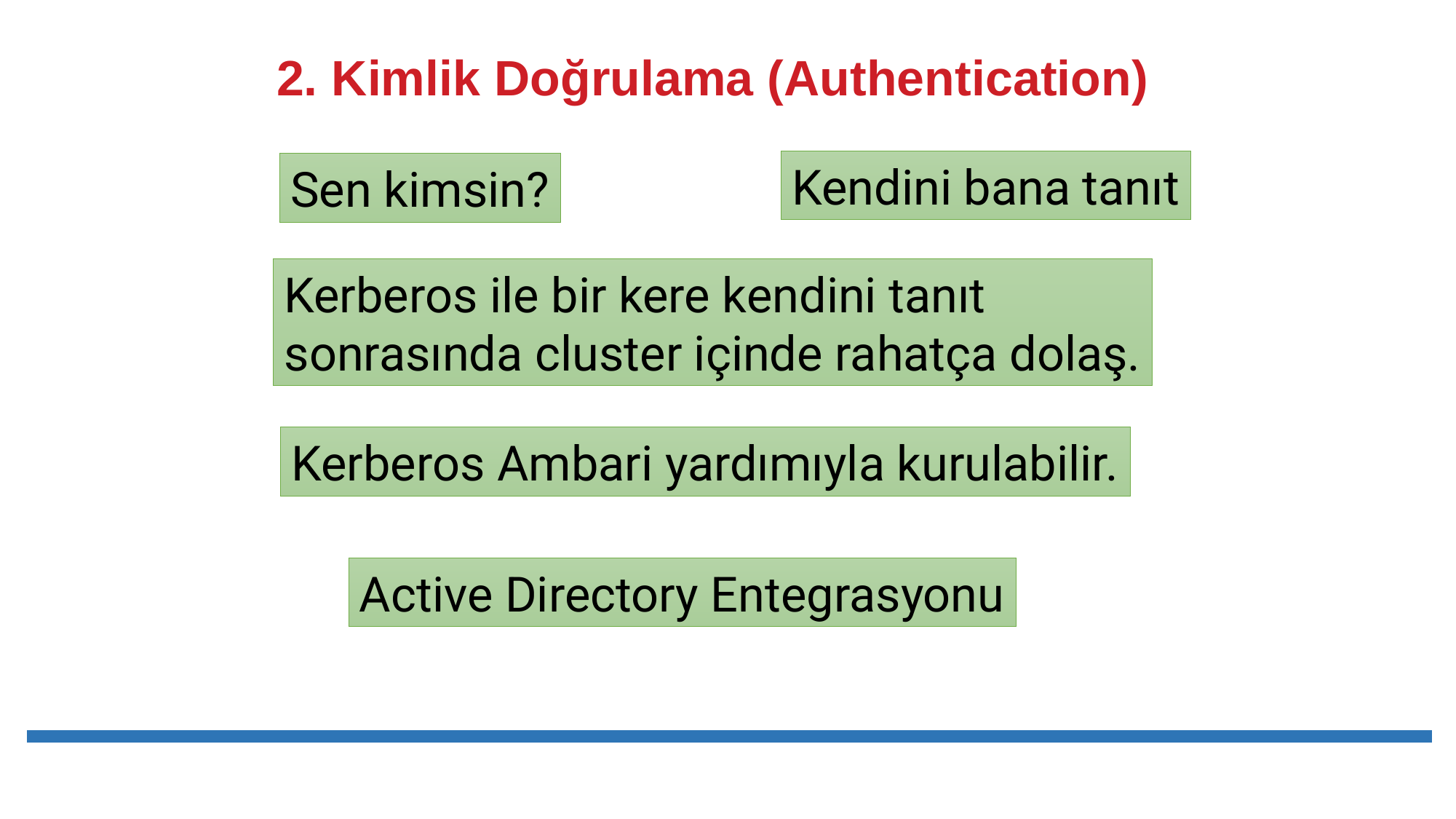

# 2. Kimlik Doğrulama (Authentication)
Kendini bana tanıt
Sen kimsin?
Kerberos ile bir kere kendini tanıt
sonrasında cluster içinde rahatça dolaş.
Kerberos Ambari yardımıyla kurulabilir.
Active Directory Entegrasyonu